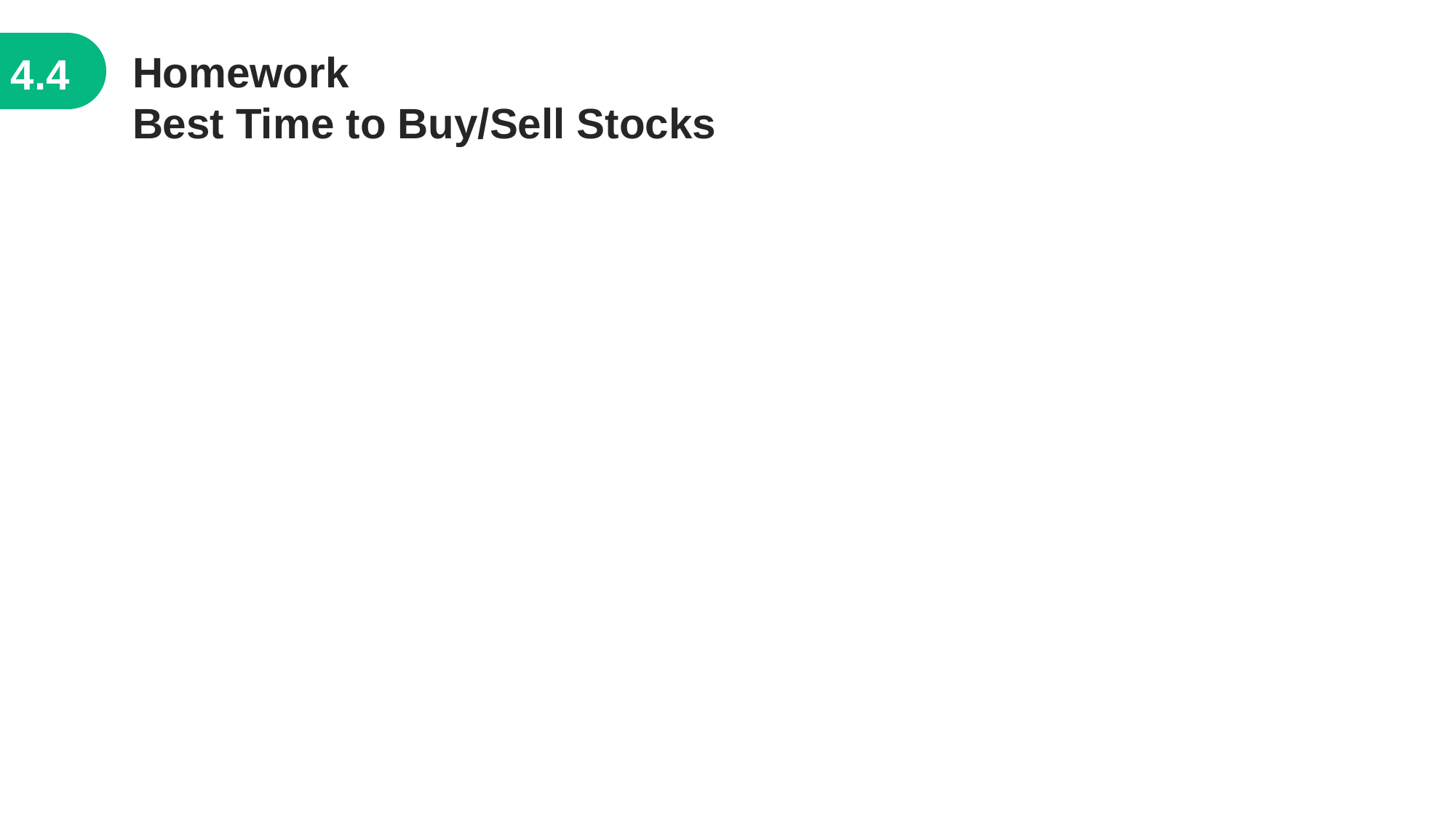

Homework
Best Time to Buy/Sell Stocks

4.4